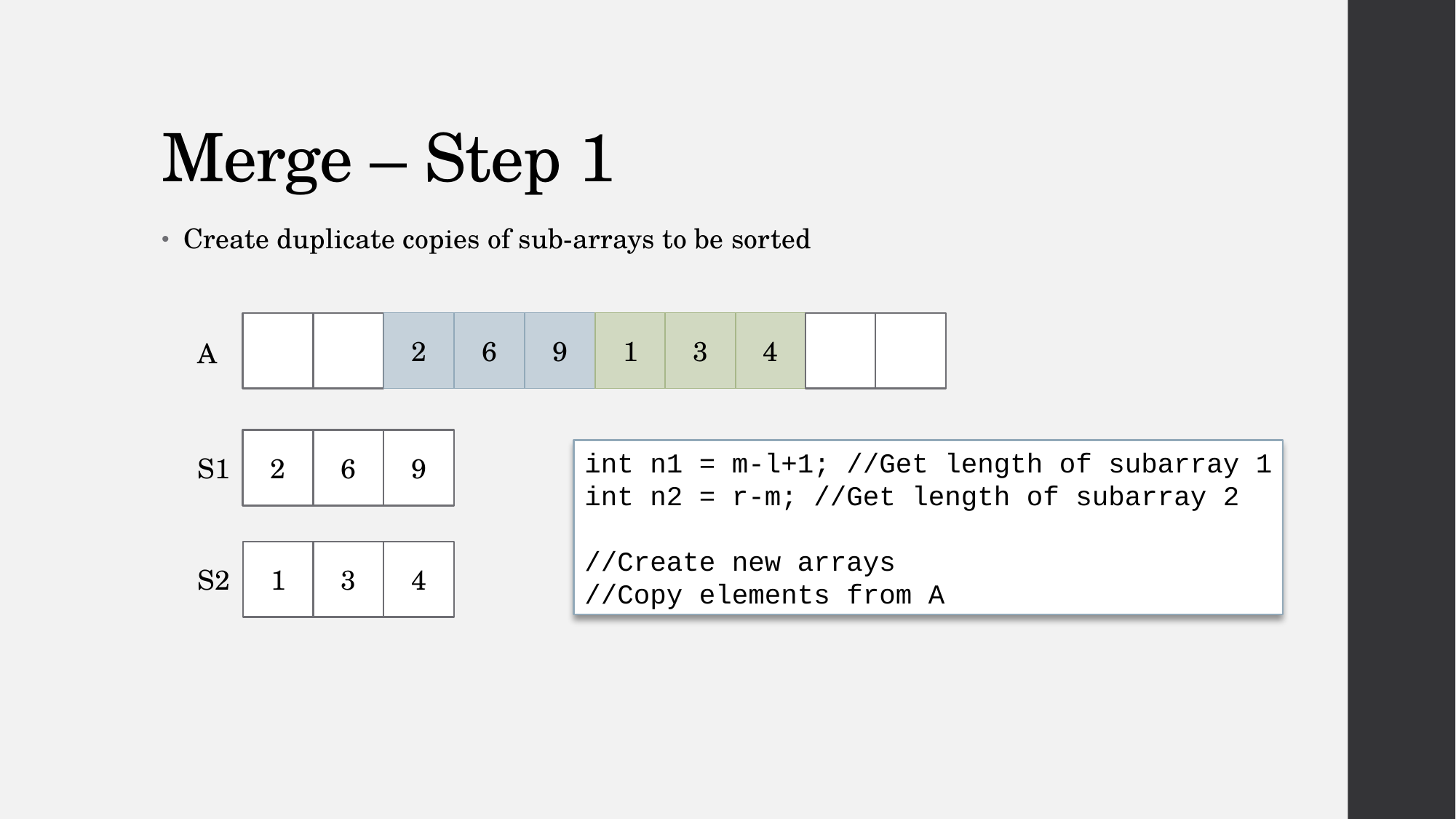

# Merge – Step 1
Create duplicate copies of sub-arrays to be sorted

2
6
9
1
3
4

A
2
6
9
int n1 = m-l+1; //Get length of subarray 1
int n2 = r-m; //Get length of subarray 2

//Create new arrays
//Copy elements from A
S1
1
3
4
S2